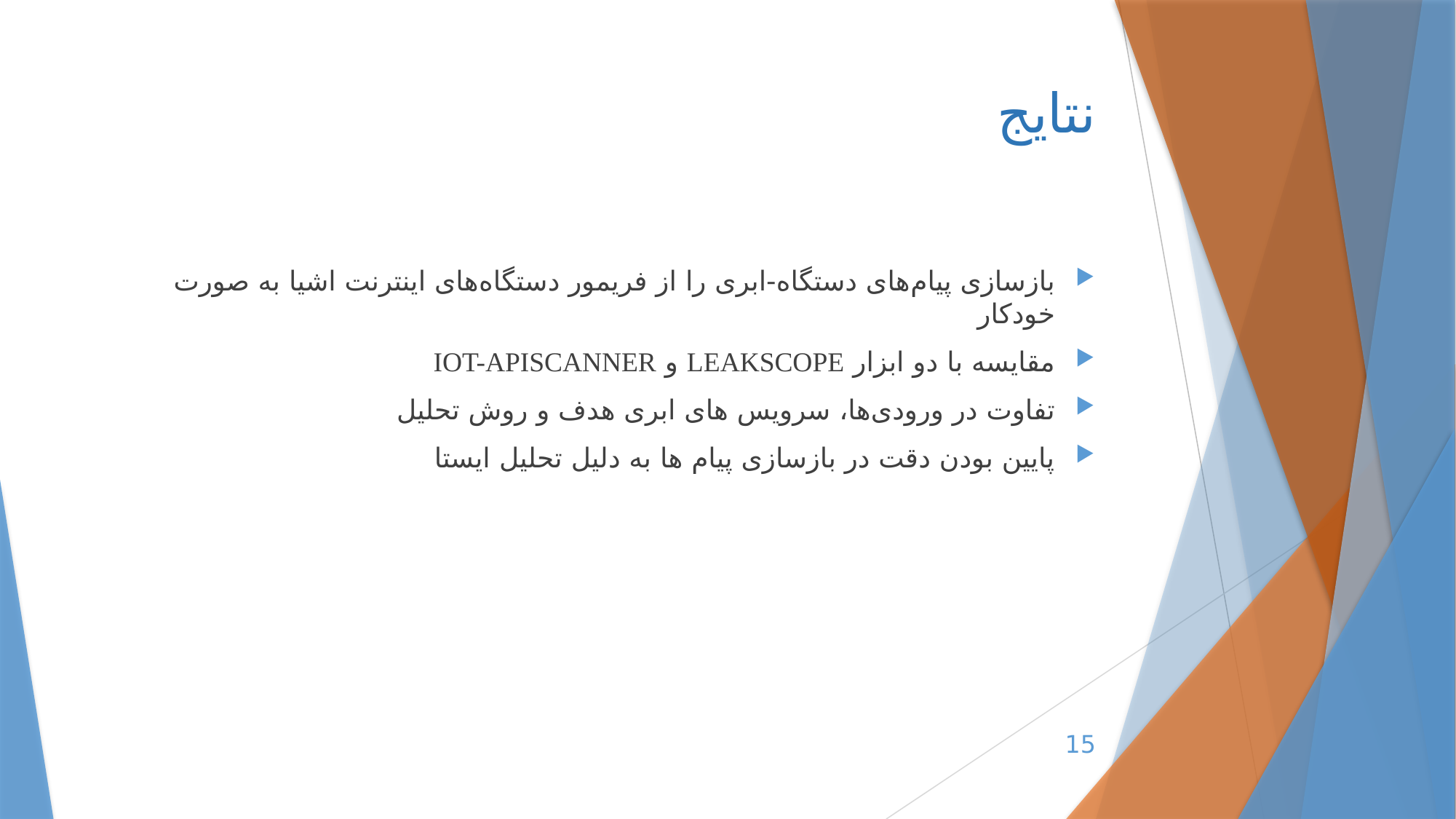

# نتایج
بازسازی پیام‌های دستگاه-ابری را از فریمور دستگاه‌های اینترنت اشیا به صورت خودکار
مقایسه با دو ابزار LEAKSCOPE و IOT-APISCANNER
تفاوت در ورودی‌ها، سرویس های ابری هدف و روش تحلیل
پایین بودن دقت در بازسازی پیام ها به دلیل تحلیل ایستا
15